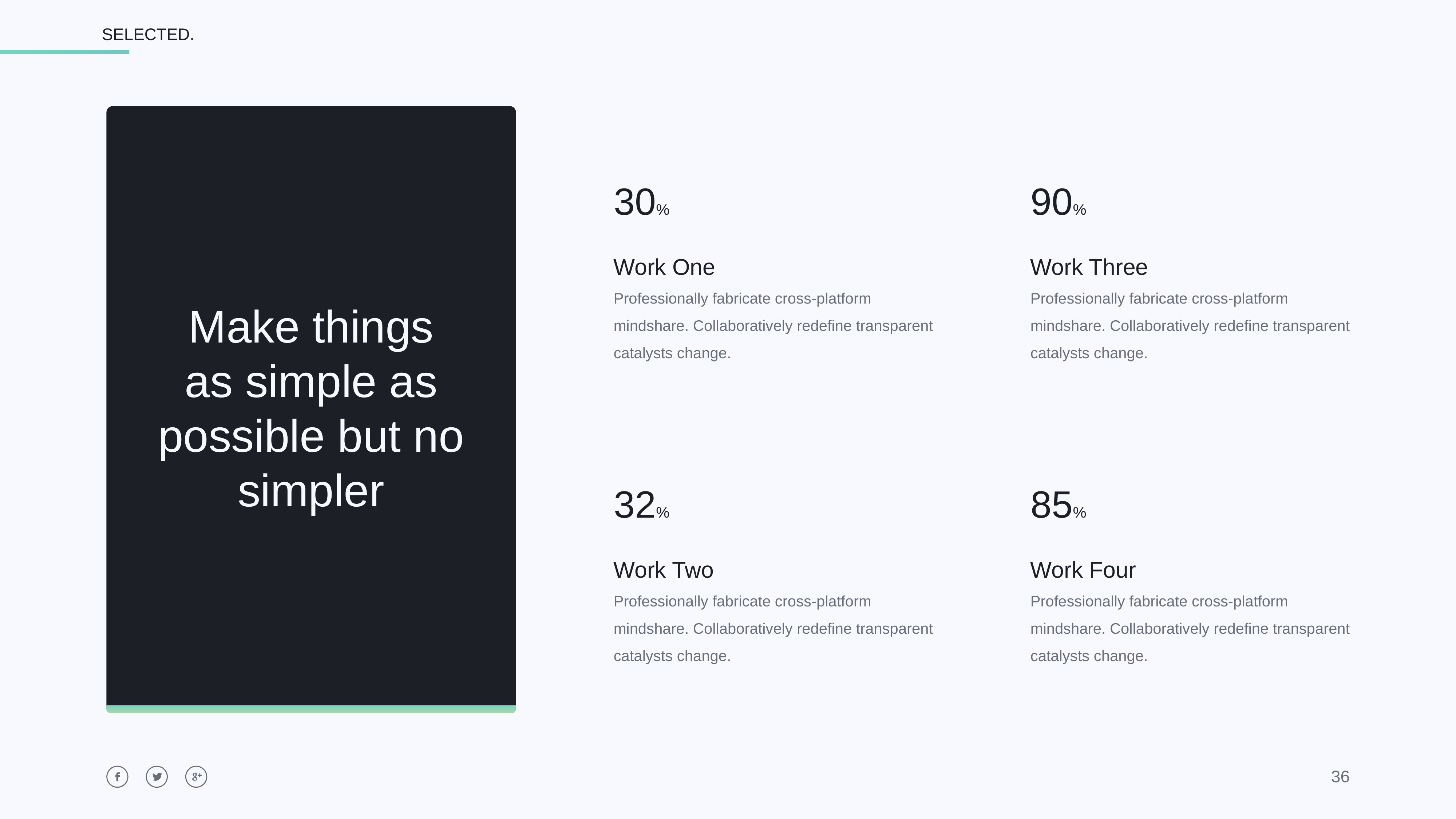

30%
90%
Work One
Professionally fabricate cross-platform
mindshare. Collaboratively redefine transparent
catalysts change.
Work Three
Professionally fabricate cross-platform
mindshare. Collaboratively redefine transparent
catalysts change.
Make things
as simple as
possible but no
simpler
32%
85%
Work Two
Professionally fabricate cross-platform
mindshare. Collaboratively redefine transparent
catalysts change.
Work Four
Professionally fabricate cross-platform
mindshare. Collaboratively redefine transparent
catalysts change.